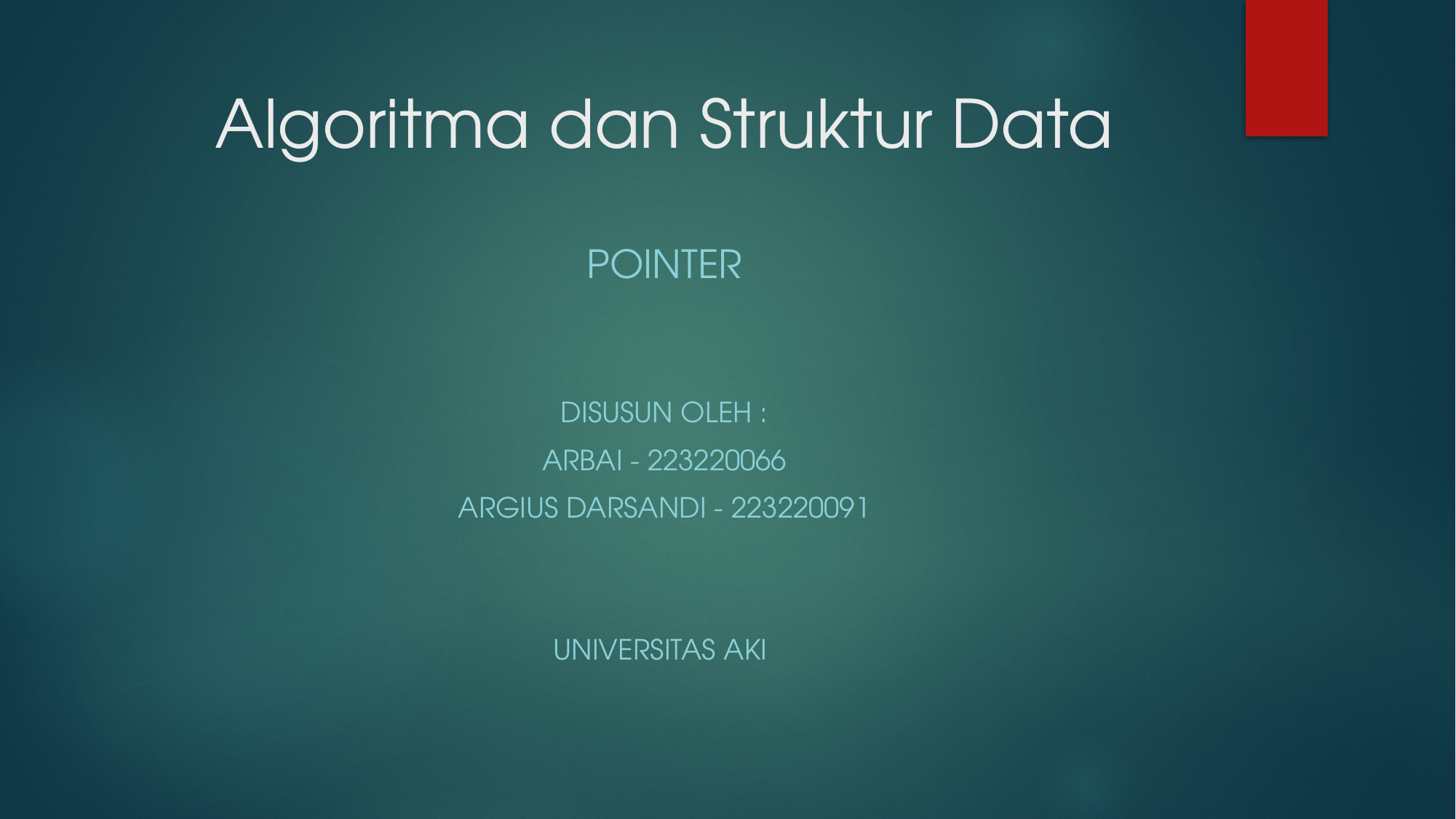

# Algoritma dan Struktur Data
pointer

Disusun oleh :
Arbai - 223220066
ARGIUS DARSANDI - 223220091

Universitas aki